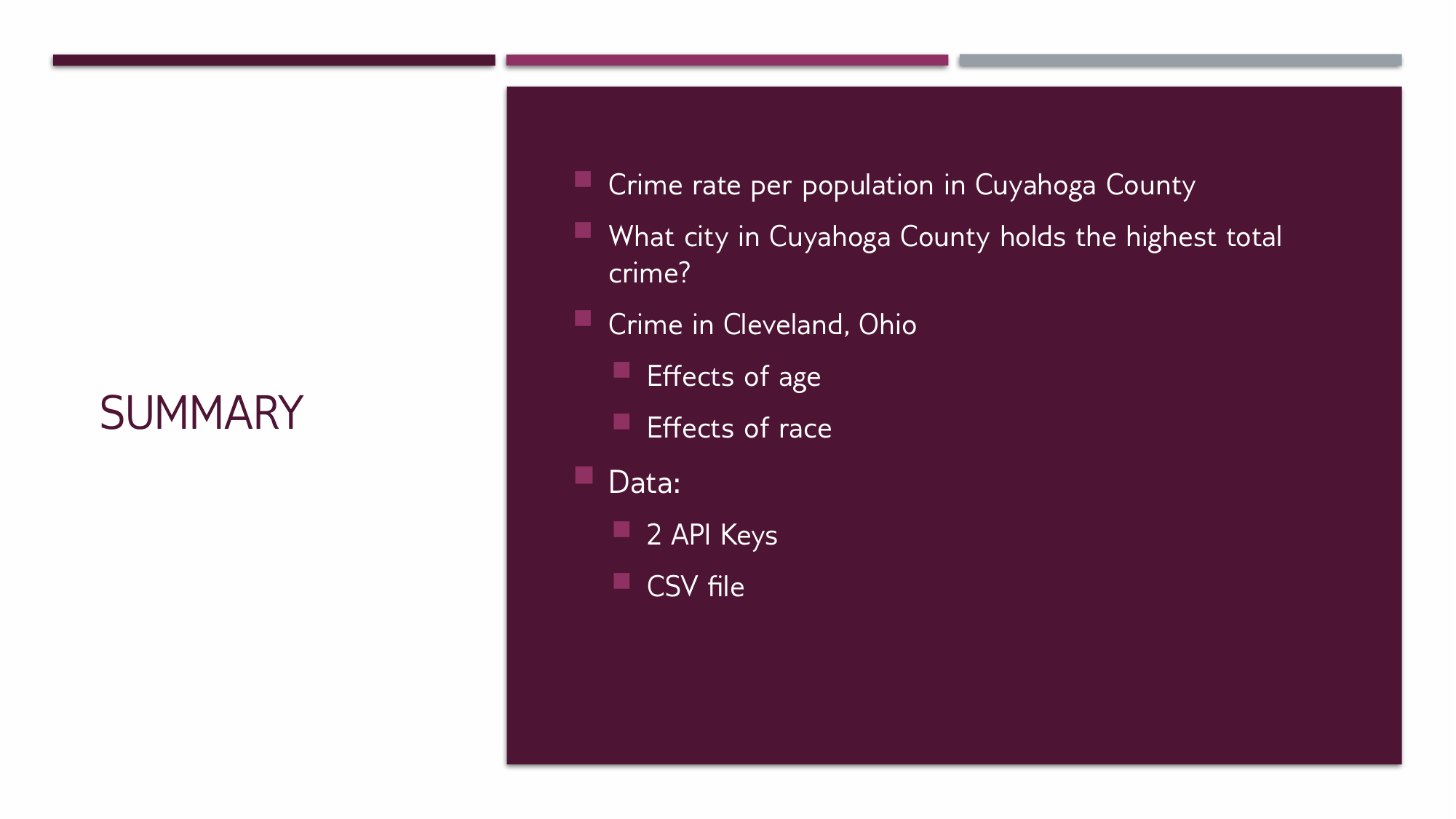

# Summary
Crime rate per population in Cuyahoga County
What city in Cuyahoga County holds the highest total crime?
Crime in Cleveland, Ohio
Effects of age
Effects of race
Data:
2 API Keys
CSV file